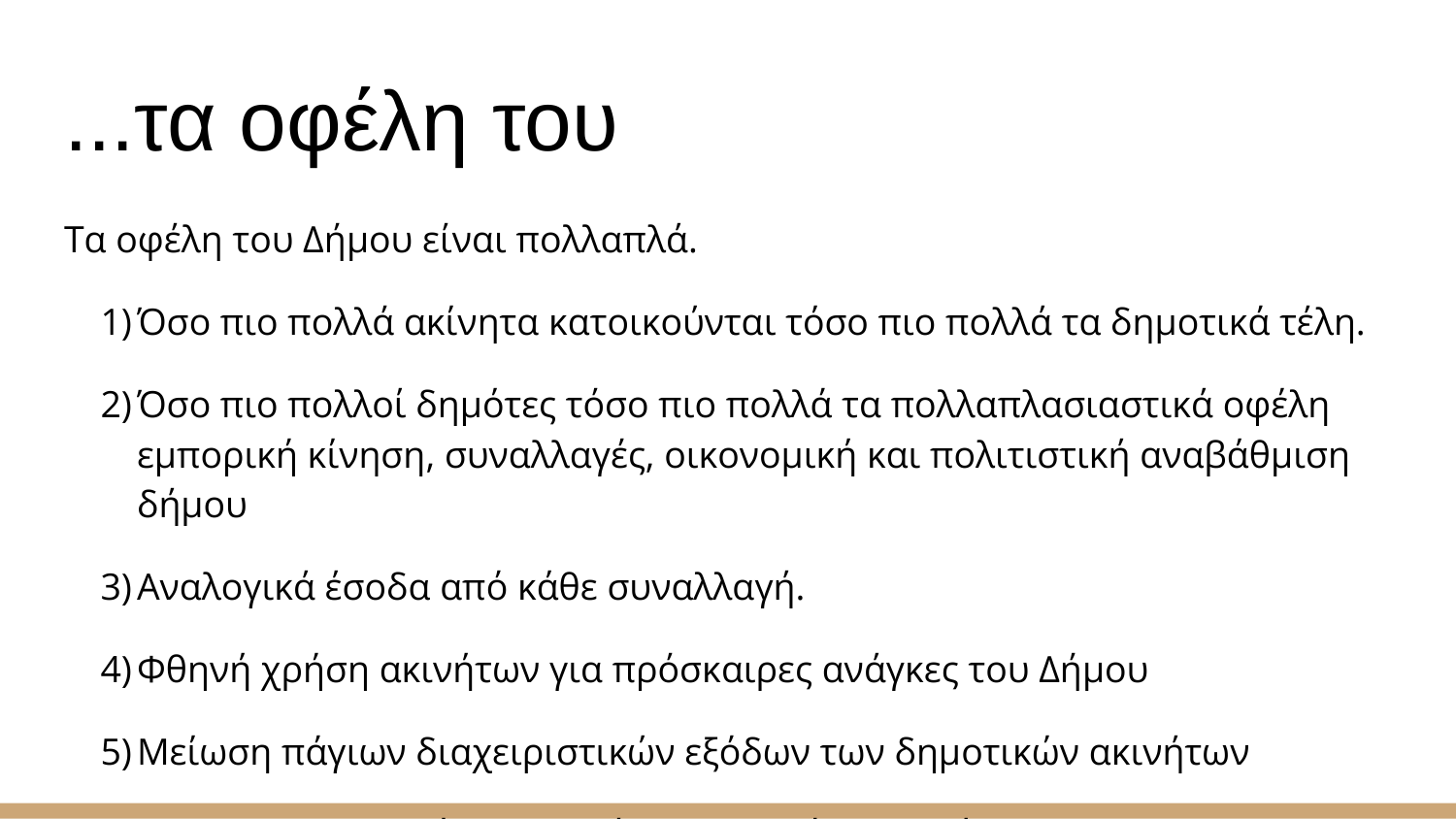

# ...τα οφέλη του
Τα οφέλη του Δήμου είναι πολλαπλά.
Όσο πιο πολλά ακίνητα κατοικούνται τόσο πιο πολλά τα δημοτικά τέλη.
Όσο πιο πολλοί δημότες τόσο πιο πολλά τα πολλαπλασιαστικά οφέλη εμπορική κίνηση, συναλλαγές, οικονομική και πολιτιστική αναβάθμιση δήμου
Αναλογικά έσοδα από κάθε συναλλαγή.
Φθηνή χρήση ακινήτων για πρόσκαιρες ανάγκες του Δήμου
Μείωση πάγιων διαχειριστικών εξόδων των δημοτικών ακινήτων
Άσκηση κοινωνικής πολιτικής - πολιτική επιρροή